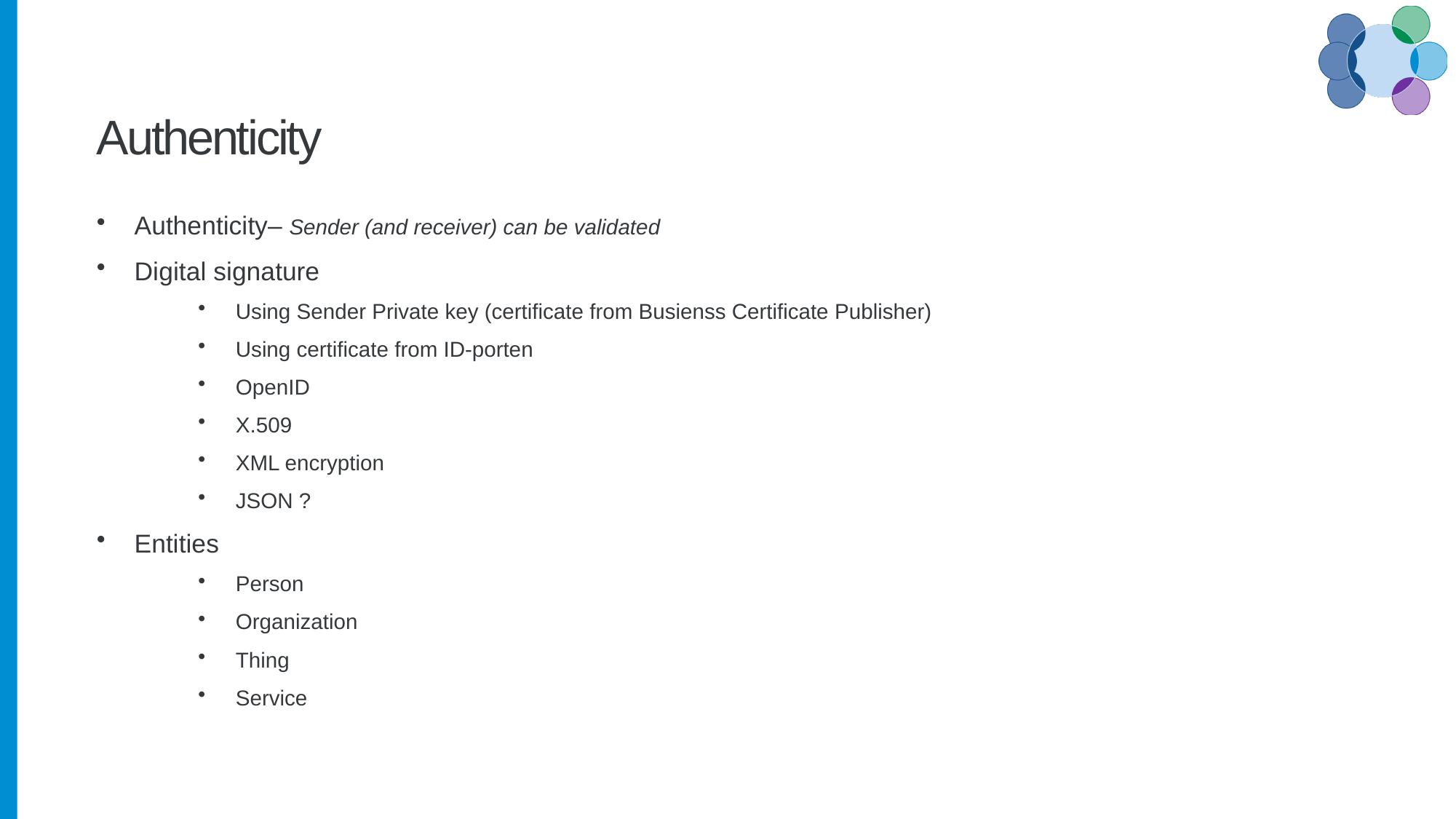

# Authenticity
Authenticity– Sender (and receiver) can be validated
Digital signature
Using Sender Private key (certificate from Busienss Certificate Publisher)
Using certificate from ID-porten
OpenID
X.509
XML encryption
JSON ?
Entities
Person
Organization
Thing
Service